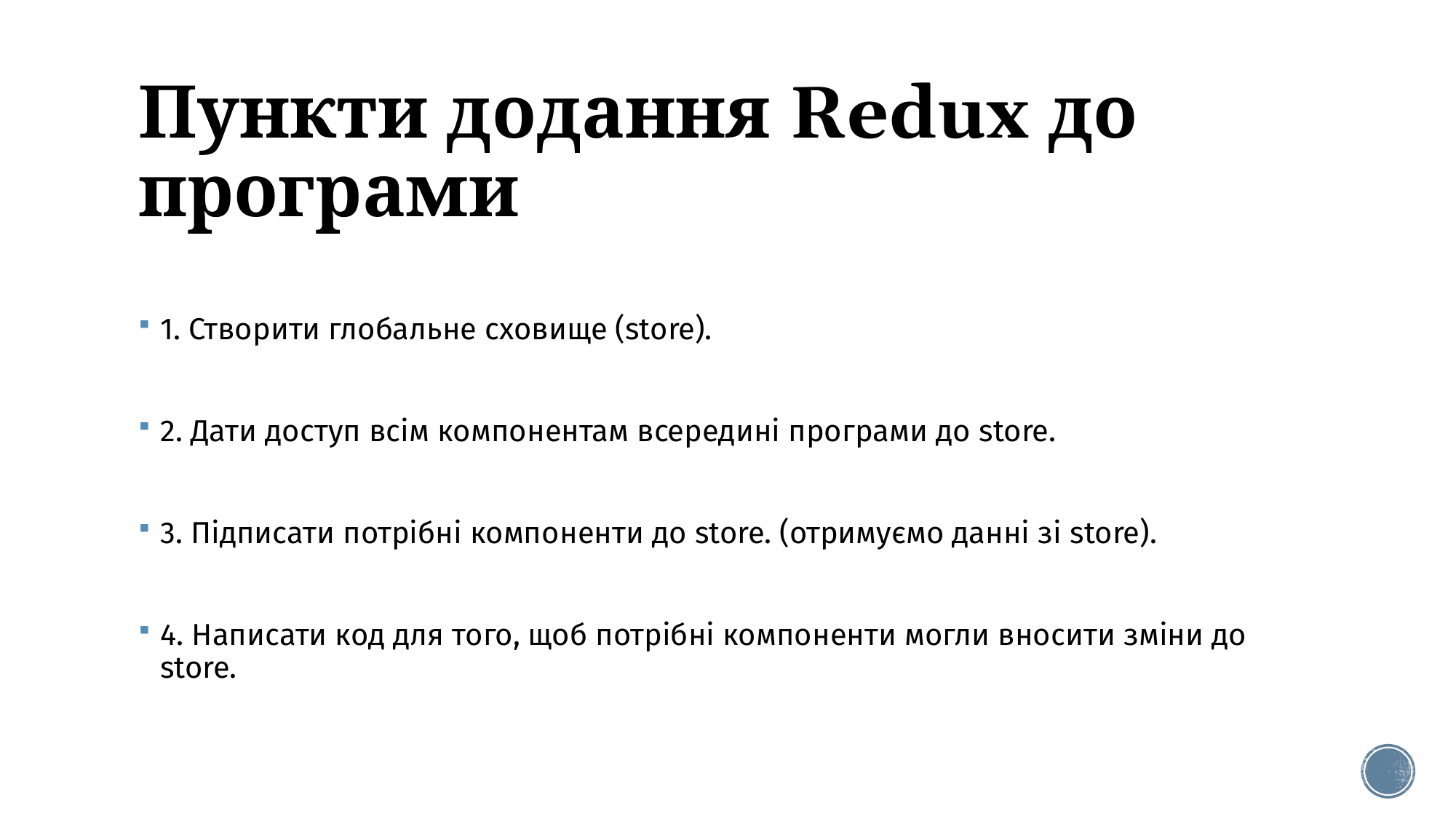

# Пункти додання Redux до програми

1. Створити глобальне сховище (store).

2. Дати доступ всім компонентам всередині програми до store.

3. Підписати потрібні компоненти до store. (отримуємо данні зі store).

4. Написати код для того, щоб потрібні компоненти могли вносити зміни до store.